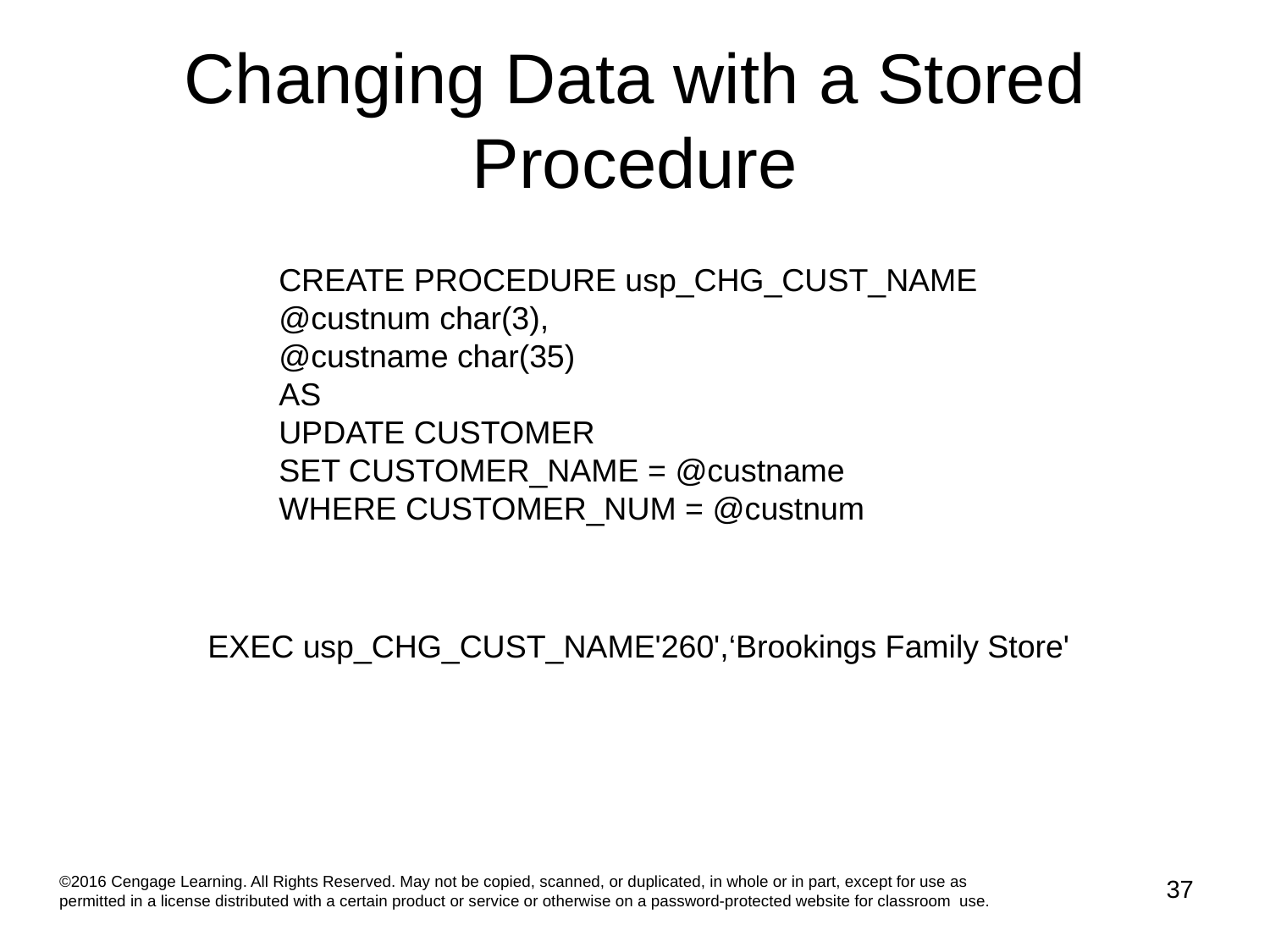

# Changing Data with a Stored Procedure
CREATE PROCEDURE usp_CHG_CUST_NAME
@custnum char(3),
@custname char(35)
AS
UPDATE CUSTOMER
SET CUSTOMER_NAME = @custname
WHERE CUSTOMER_NUM = @custnum
EXEC usp_CHG_CUST_NAME'260',‘Brookings Family Store'
©2016 Cengage Learning. All Rights Reserved. May not be copied, scanned, or duplicated, in whole or in part, except for use as permitted in a license distributed with a certain product or service or otherwise on a password-protected website for classroom  use.
37